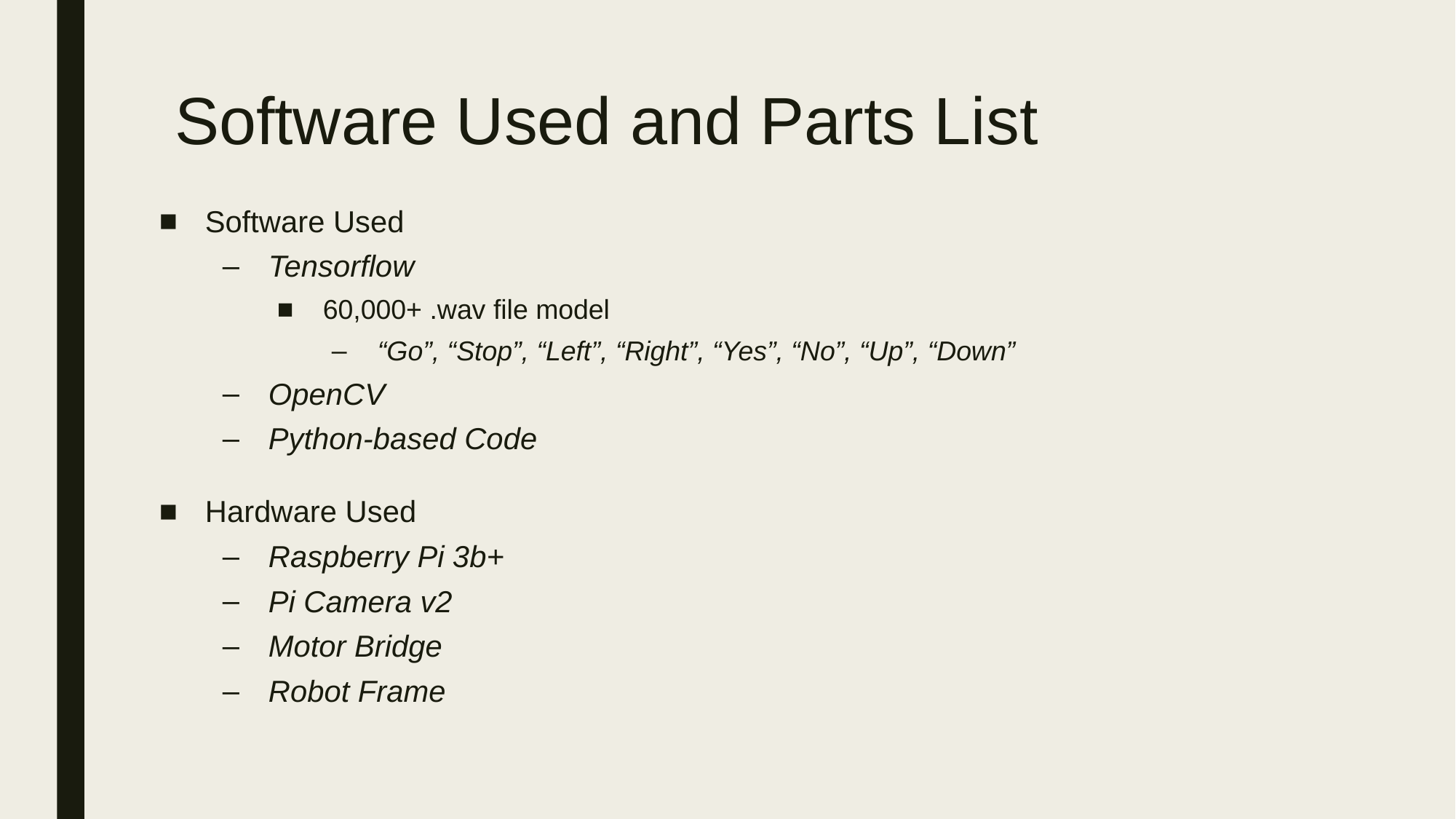

# Software Used and Parts List
Software Used
Tensorflow
60,000+ .wav file model
“Go”, “Stop”, “Left”, “Right”, “Yes”, “No”, “Up”, “Down”
OpenCV
Python-based Code

Hardware Used
Raspberry Pi 3b+
Pi Camera v2
Motor Bridge
Robot Frame